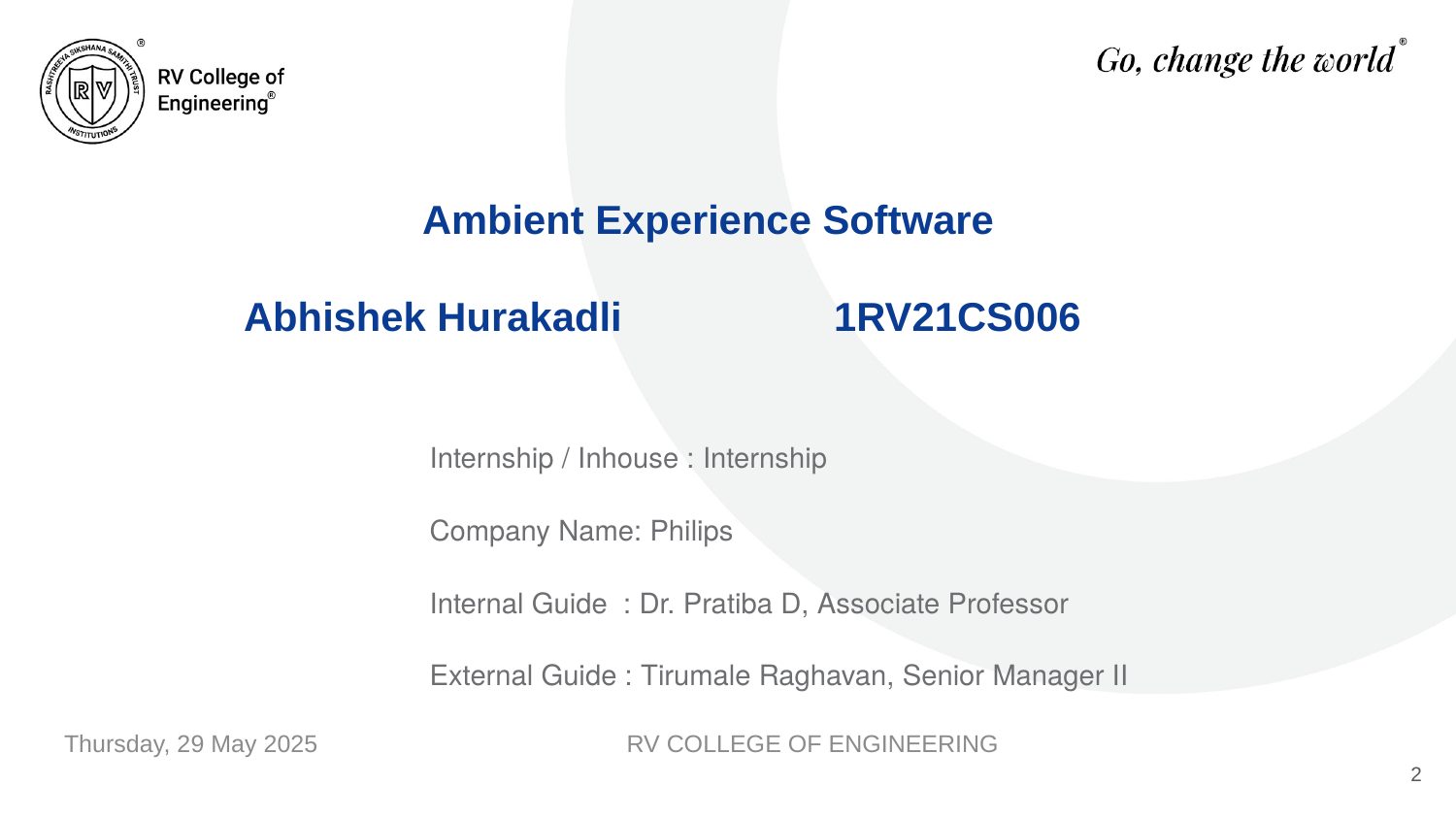

Ambient Experience Software

         Abhishek Hurakadli                   1RV21CS006
Internship / Inhouse : Internship

Company Name: Philips

Internal Guide  : Dr. Pratiba D, Associate Professor

External Guide : Tirumale Raghavan, Senior Manager II
Thursday, 29 May 2025
RV COLLEGE OF ENGINEERING
2